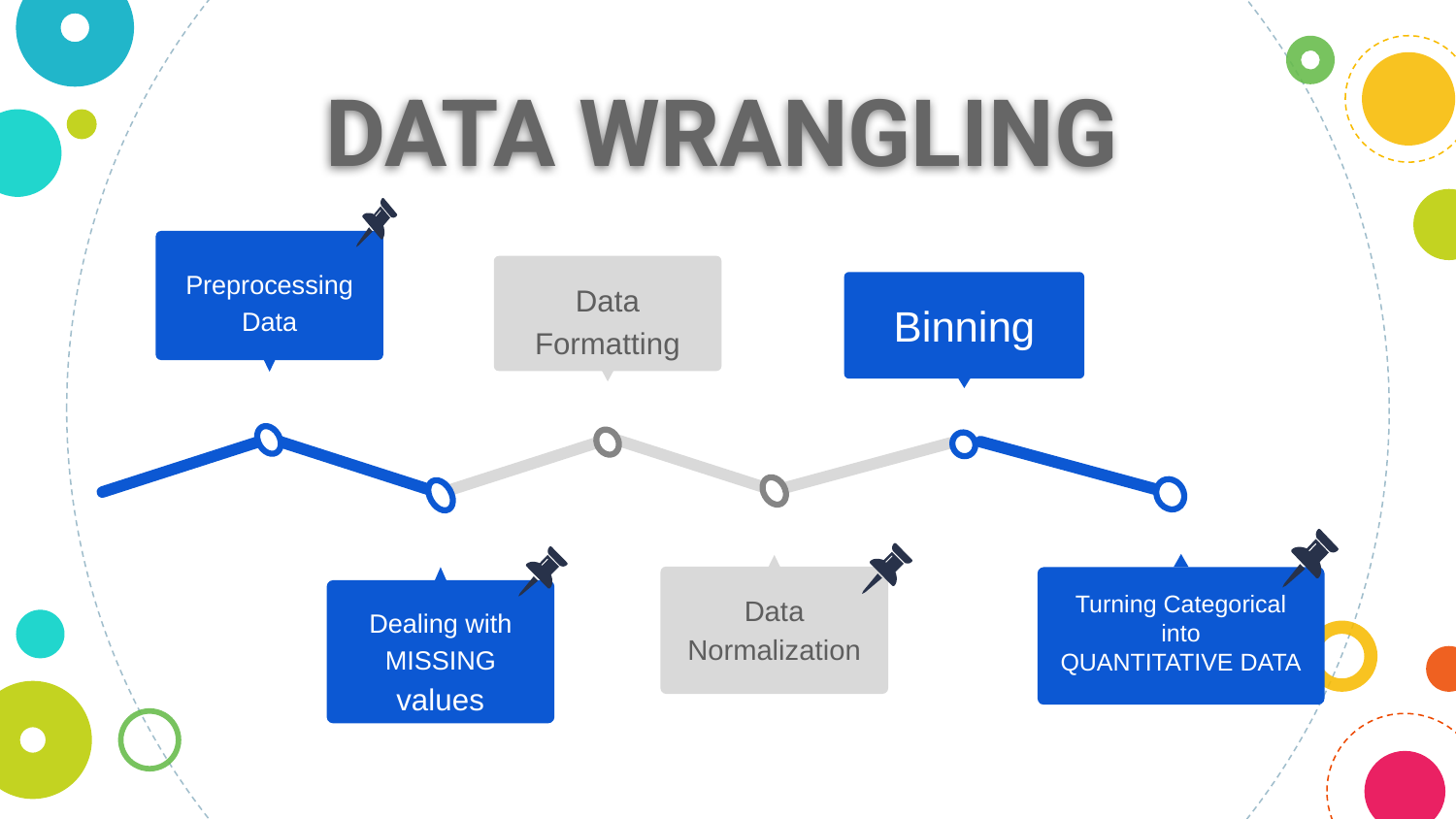

DATA WRANGLING

Preprocessing Data

Data Formatting

Binning

Data Normalization

Turning Categorical into
QUANTITATIVE DATA

Dealing with MISSING values